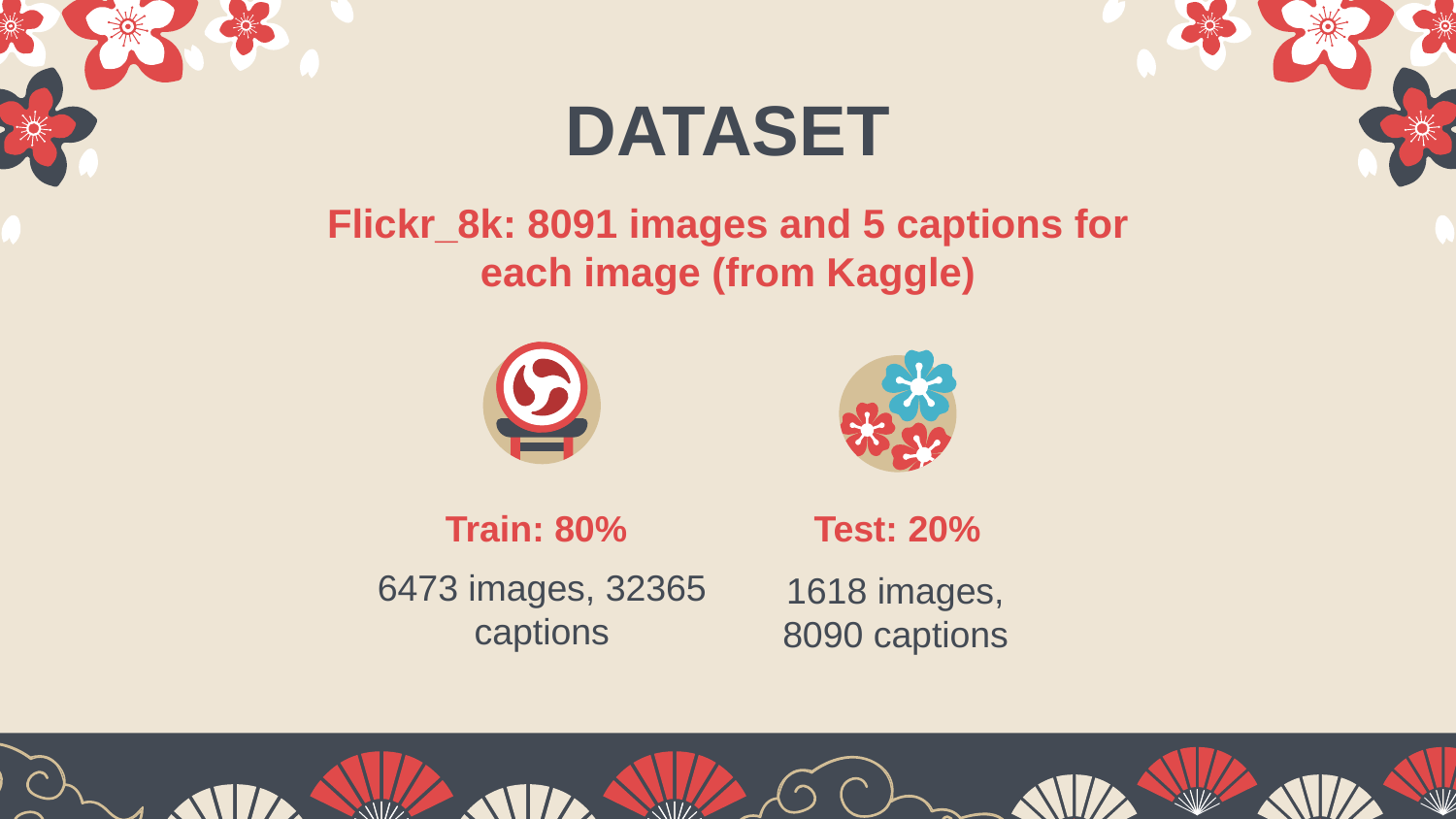

# DATASET
Flickr_8k: 8091 images and 5 captions for each image (from Kaggle)

Test: 20%
Train: 80%
6473 images, 32365 captions
1618 images, 8090 captions